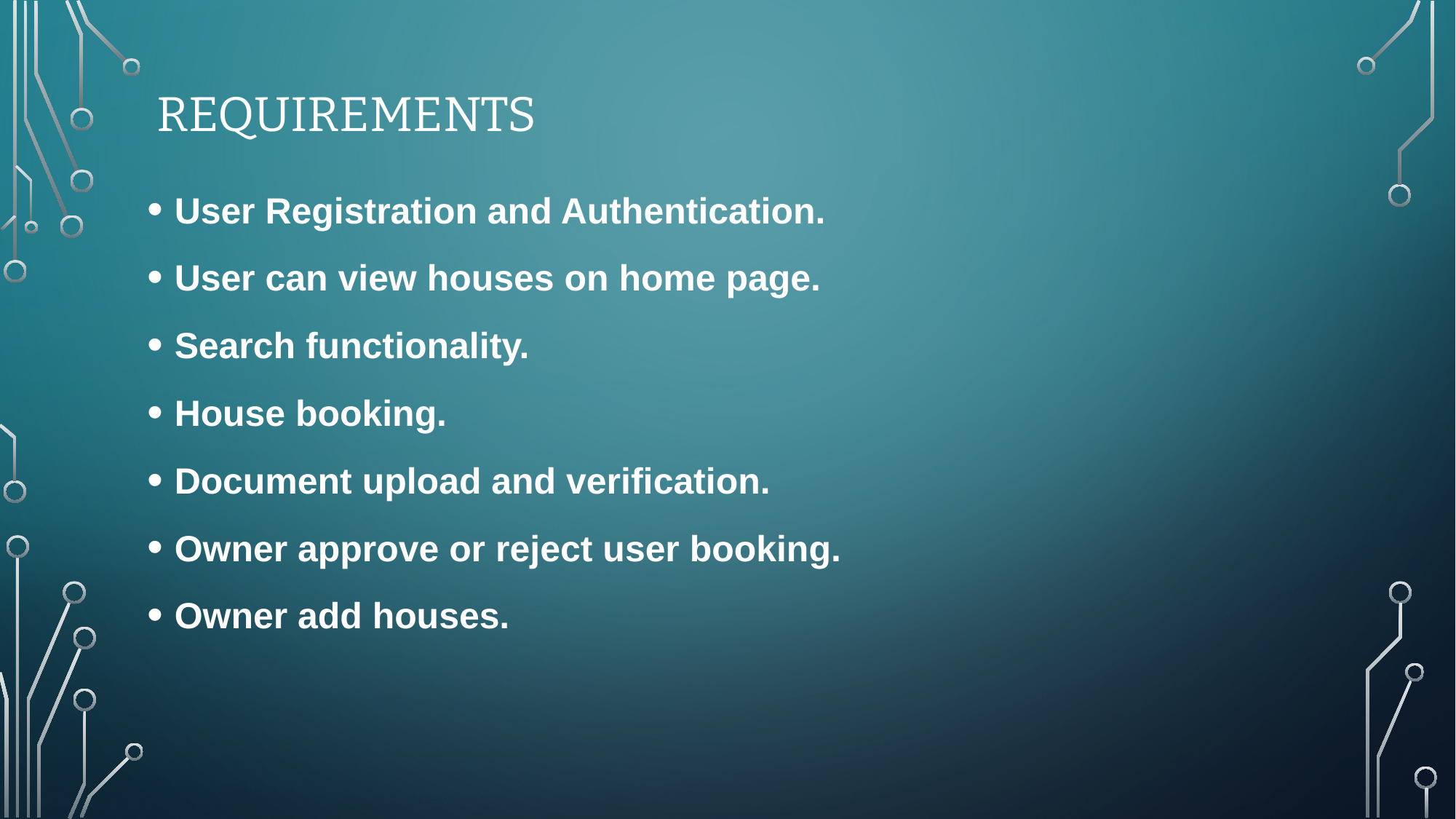

# requirements
User Registration and Authentication.
User can view houses on home page.
Search functionality.
House booking.
Document upload and verification.
Owner approve or reject user booking.
Owner add houses.